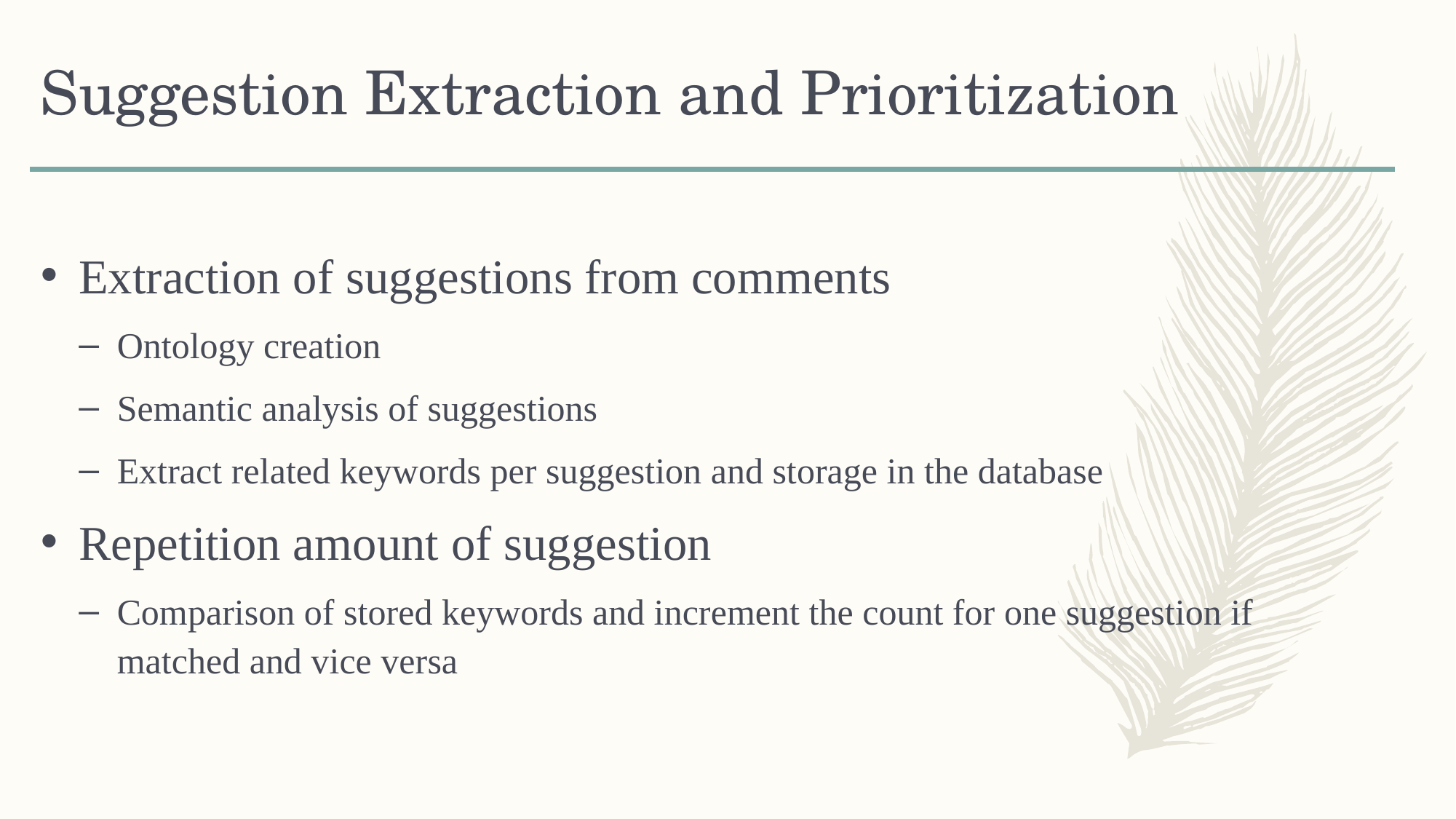

# Suggestion Extraction and Prioritization
Extraction of suggestions from comments
Ontology creation
Semantic analysis of suggestions
Extract related keywords per suggestion and storage in the database
Repetition amount of suggestion
Comparison of stored keywords and increment the count for one suggestion if matched and vice versa